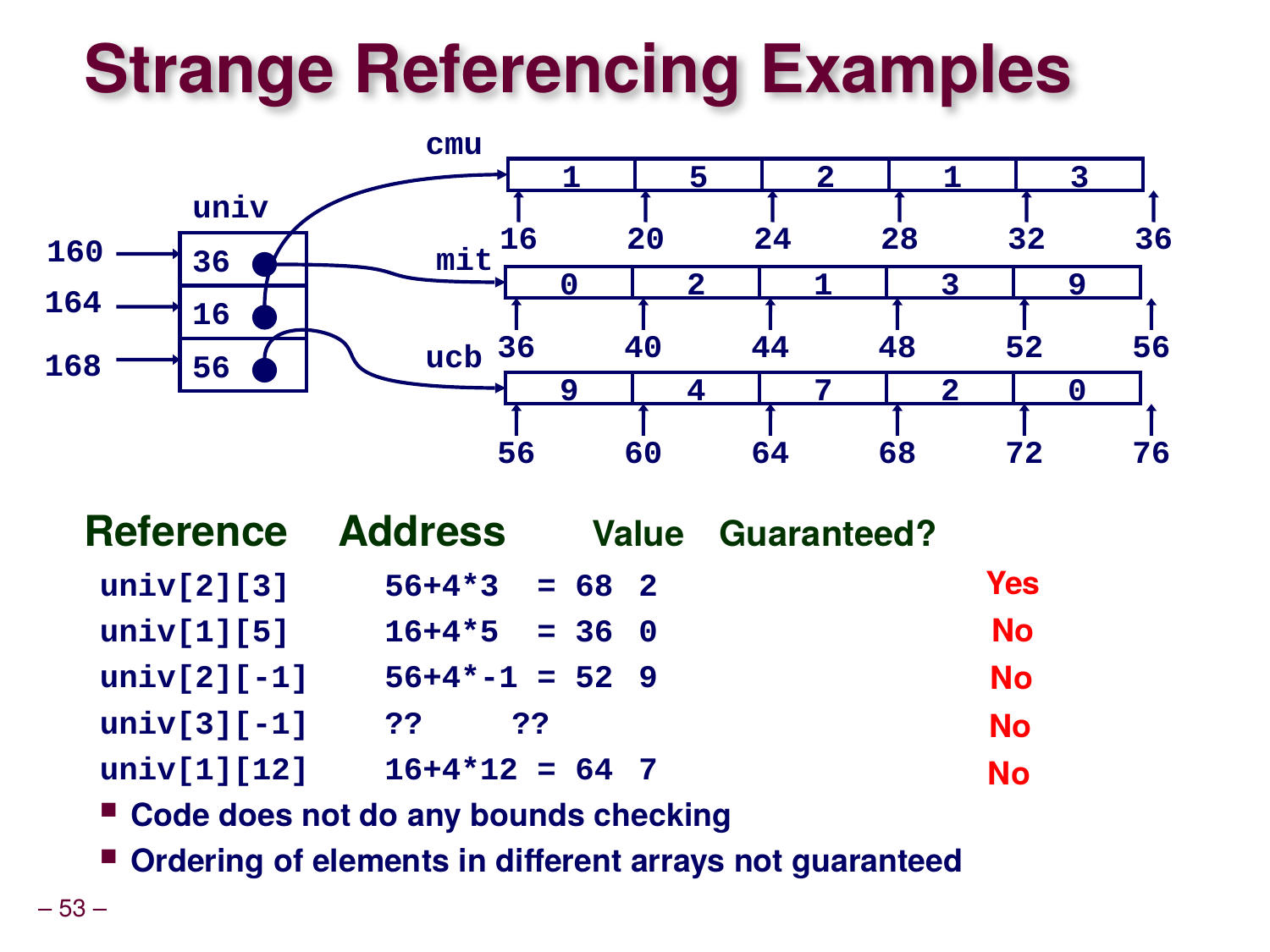

# Strange Referencing Examples
cmu
1
5
2
1
3

16
20
24
28
32
36
univ
160
36

164
16

168
56

mit
0
2
1
3
9

36
40
44
48
52
56
ucb
9
4
7
2
0

56
60
64
68
72
76
	Reference	Address	Value	Guaranteed?
univ[2][3]	56+4*3  = 68	2
univ[1][5]	16+4*5  = 36	0
univ[2][-1]	56+4*-1 = 52	9
univ[3][-1]	??	??
univ[1][12]	16+4*12 = 64	7
Code does not do any bounds checking
Ordering of elements in different arrays not guaranteed
Yes
No
No
No
No